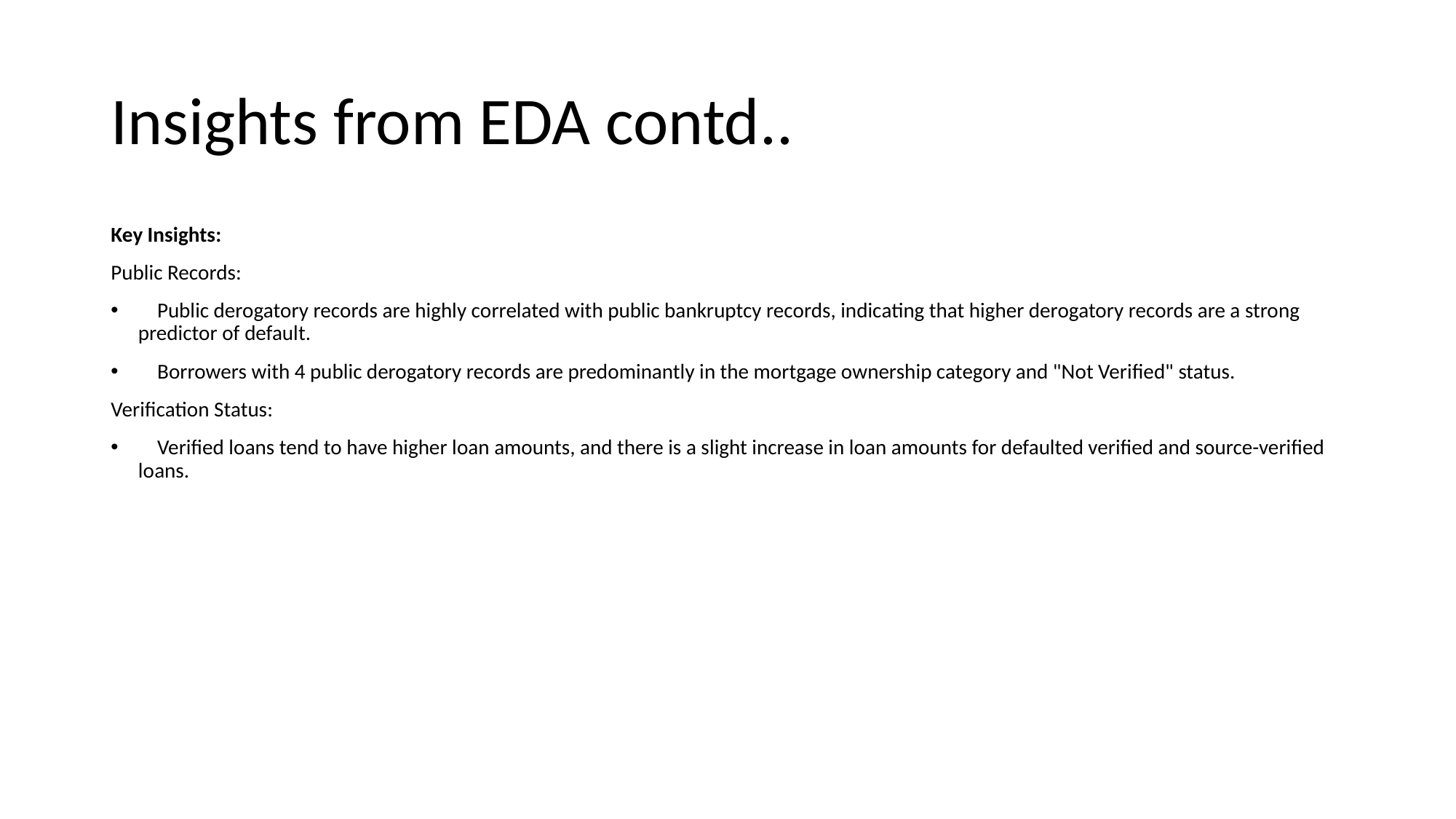

# Insights from EDA contd..
Key Insights:
Public Records:
    Public derogatory records are highly correlated with public bankruptcy records, indicating that higher derogatory records are a strong predictor of default.
    Borrowers with 4 public derogatory records are predominantly in the mortgage ownership category and "Not Verified" status.
Verification Status:
    Verified loans tend to have higher loan amounts, and there is a slight increase in loan amounts for defaulted verified and source-verified loans.